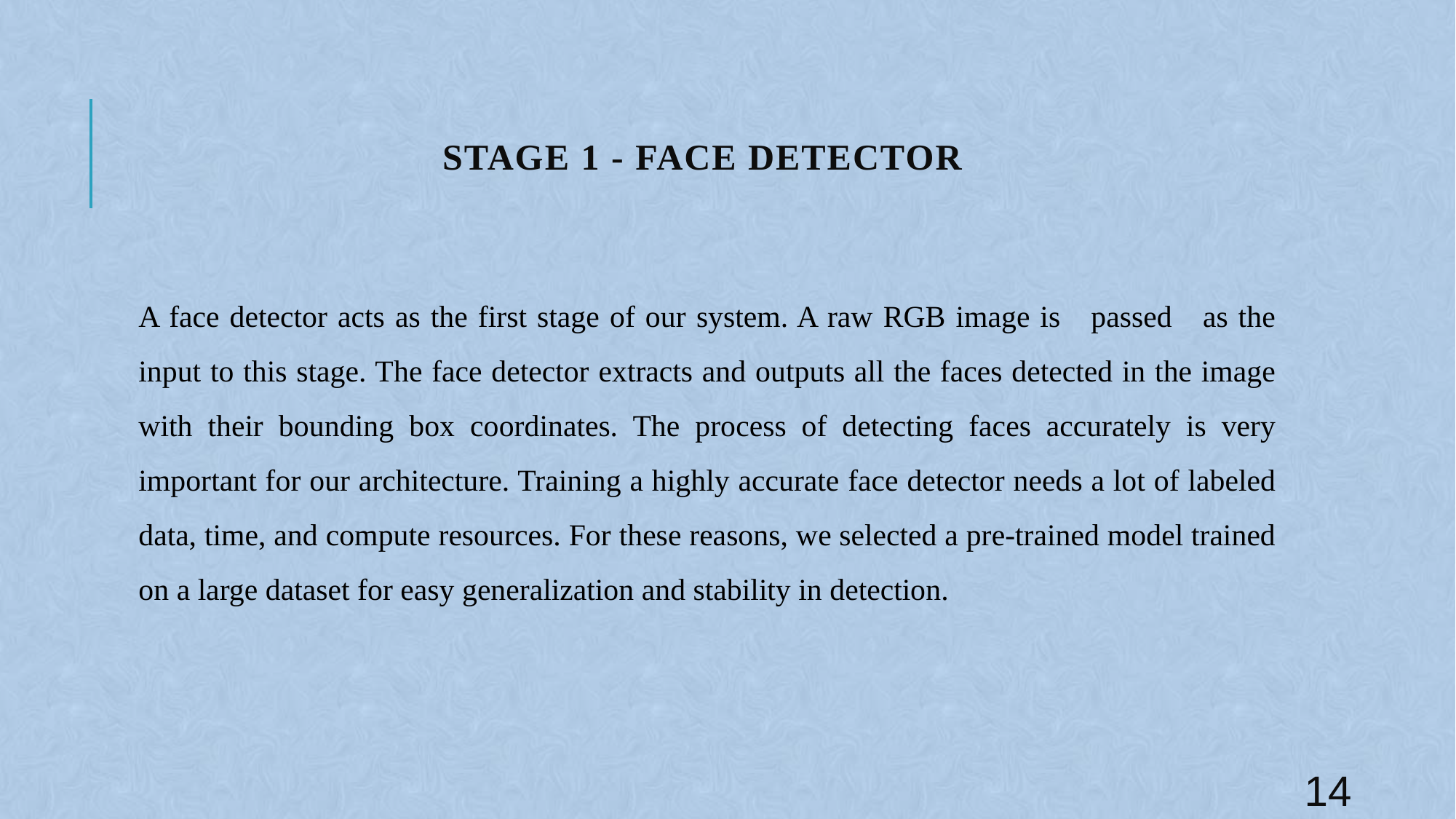

# Stage 1 - Face Detector
A face detector acts as the first stage of our system. A raw RGB image is   passed   as the input to this stage. The face detector extracts and outputs all the faces detected in the image with their bounding box coordinates. The process of detecting faces accurately is very important for our architecture. Training a highly accurate face detector needs a lot of labeled data, time, and compute resources. For these reasons, we selected a pre-trained model trained on a large dataset for easy generalization and stability in detection.
14